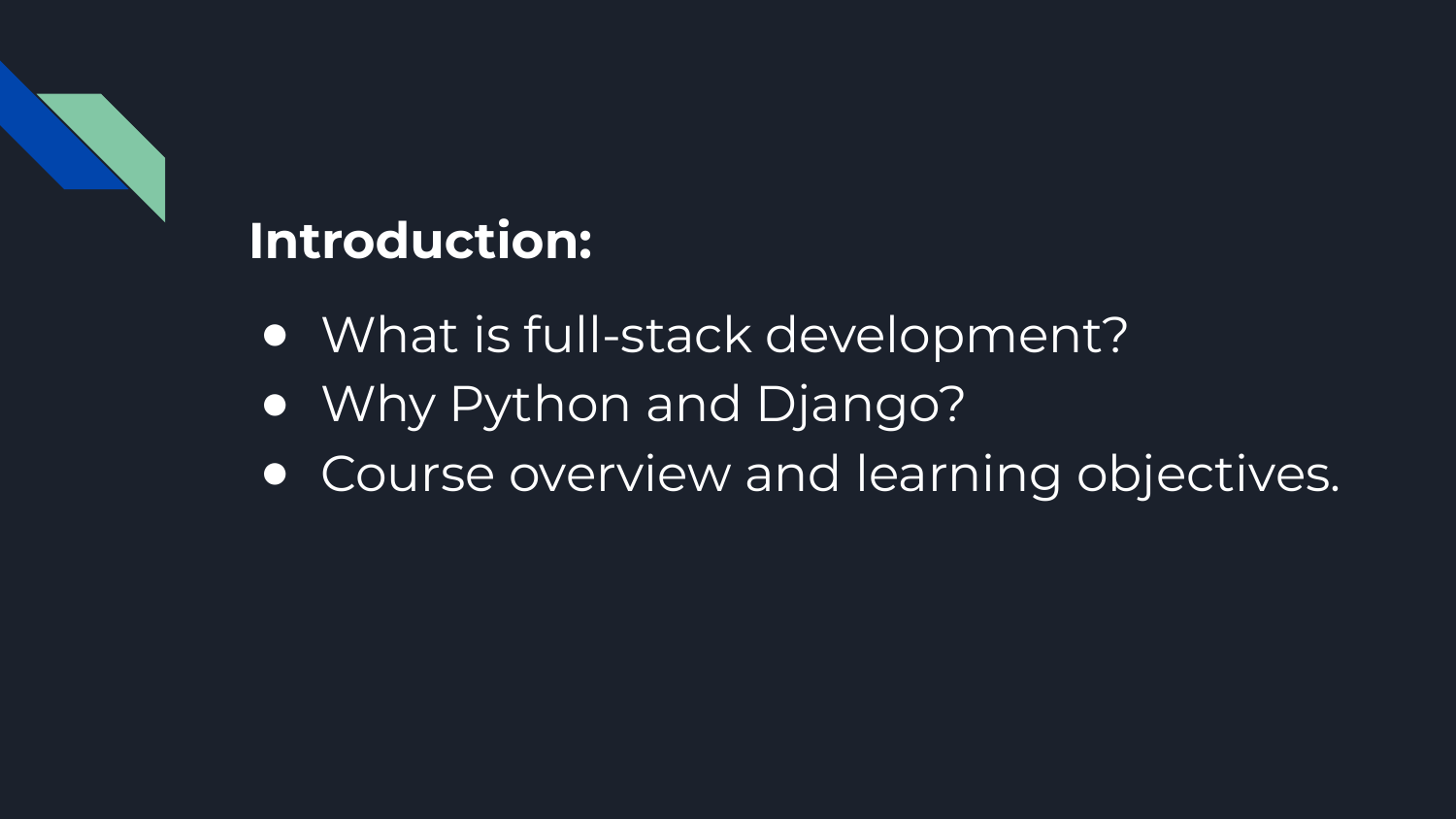

Introduction:
What is full-stack development?
Why Python and Django?
Course overview and learning objectives.